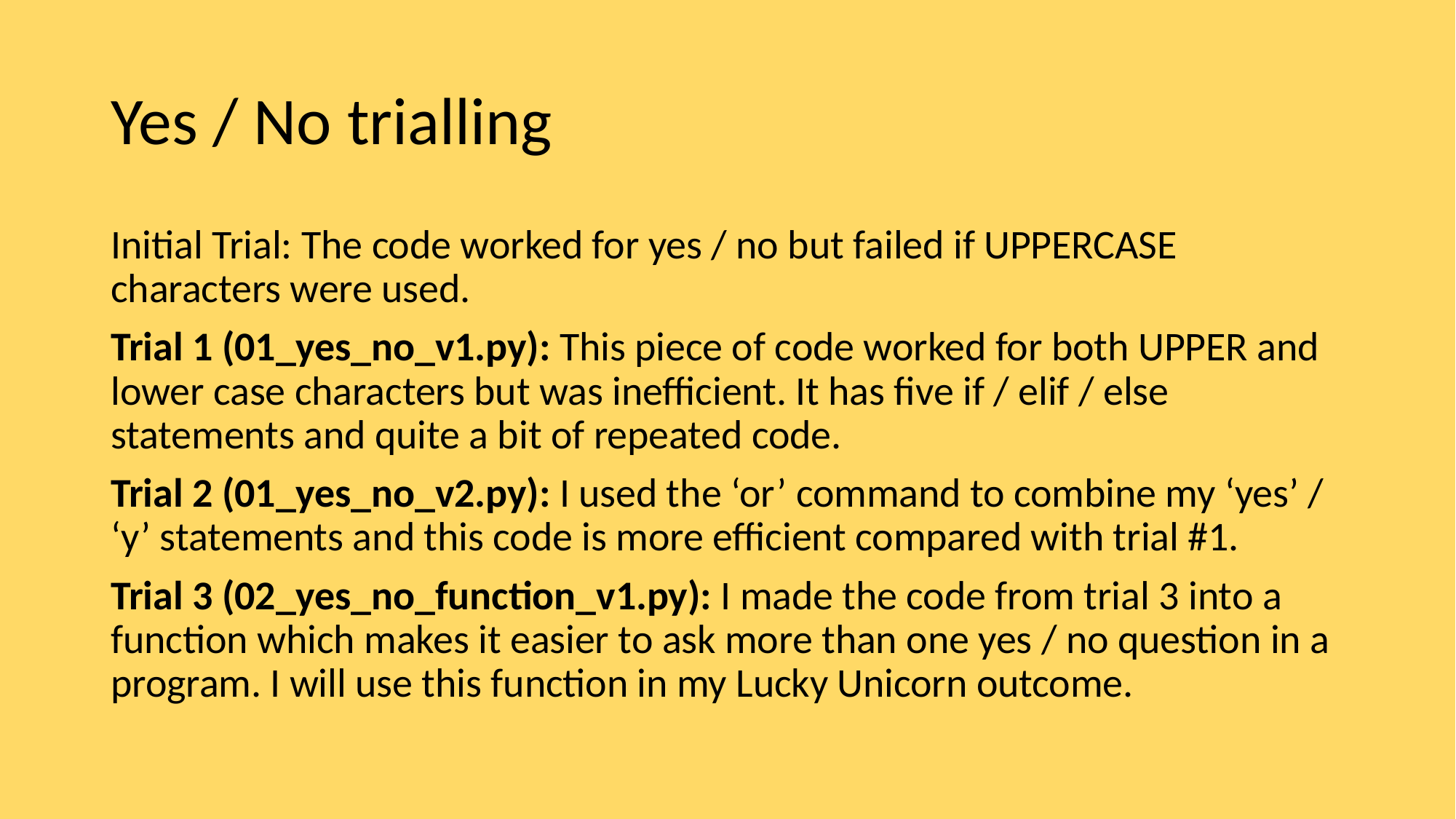

# Yes / No trialling
Initial Trial: The code worked for yes / no but failed if UPPERCASE characters were used.
Trial 1 (01_yes_no_v1.py): This piece of code worked for both UPPER and lower case characters but was inefficient. It has five if / elif / else statements and quite a bit of repeated code.
Trial 2 (01_yes_no_v2.py): I used the ‘or’ command to combine my ‘yes’ / ‘y’ statements and this code is more efficient compared with trial #1.
Trial 3 (02_yes_no_function_v1.py): I made the code from trial 3 into a function which makes it easier to ask more than one yes / no question in a program. I will use this function in my Lucky Unicorn outcome.